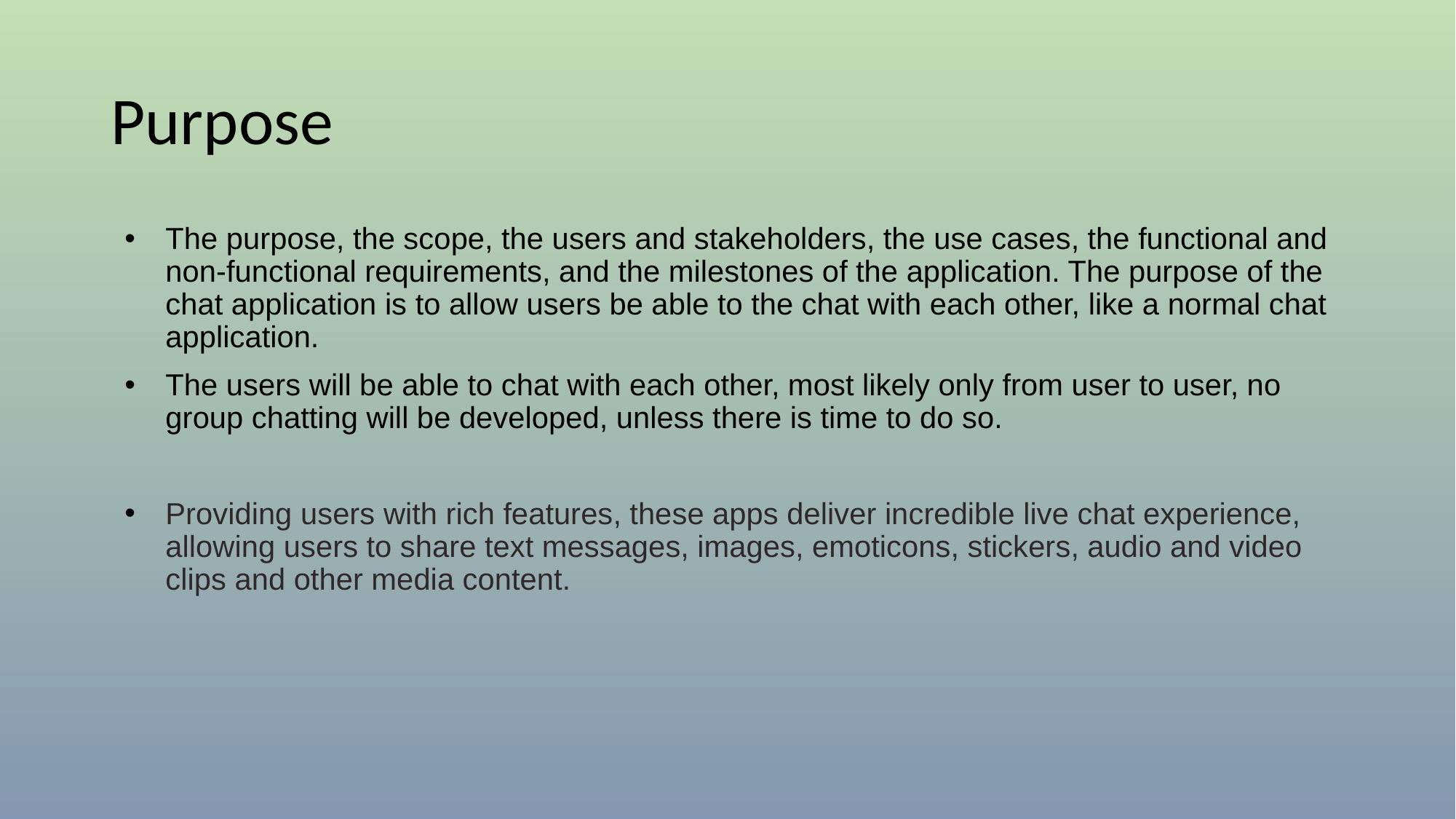

# Purpose
The purpose, the scope, the users and stakeholders, the use cases, the functional and non-functional requirements, and the milestones of the application. The purpose of the chat application is to allow users be able to the chat with each other, like a normal chat application.
The users will be able to chat with each other, most likely only from user to user, no group chatting will be developed, unless there is time to do so.

Providing users with rich features, these apps deliver incredible live chat experience, allowing users to share text messages, images, emoticons, stickers, audio and video clips and other media content.